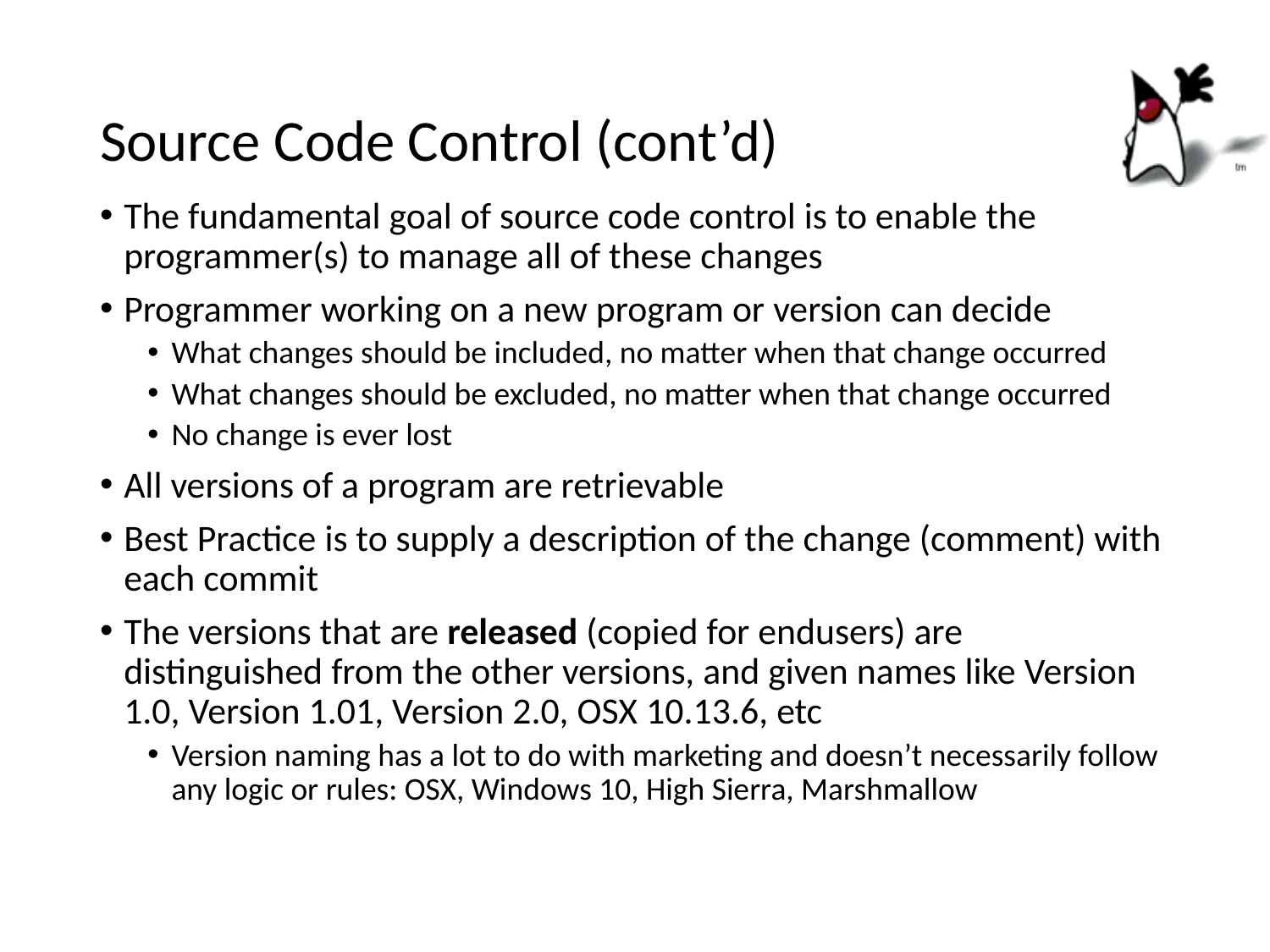

# Source Code Control (cont’d)
The fundamental goal of source code control is to enable the programmer(s) to manage all of these changes
Programmer working on a new program or version can decide
What changes should be included, no matter when that change occurred
What changes should be excluded, no matter when that change occurred
No change is ever lost
All versions of a program are retrievable
Best Practice is to supply a description of the change (comment) with each commit
The versions that are released (copied for endusers) are distinguished from the other versions, and given names like Version 1.0, Version 1.01, Version 2.0, OSX 10.13.6, etc
Version naming has a lot to do with marketing and doesn’t necessarily follow any logic or rules: OSX, Windows 10, High Sierra, Marshmallow